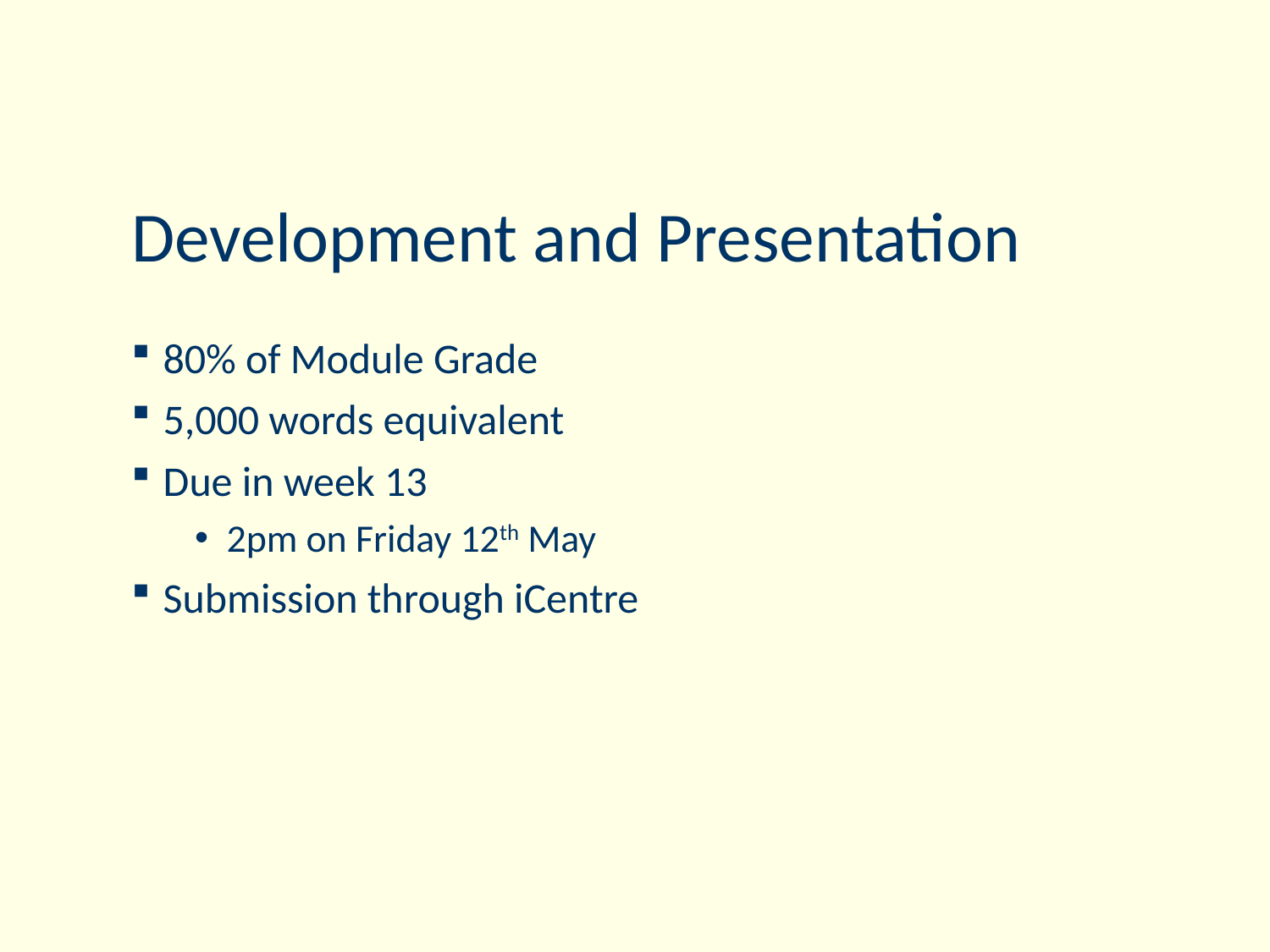

# Development and Presentation
80% of Module Grade
5,000 words equivalent
Due in week 13
2pm on Friday 12th May
Submission through iCentre